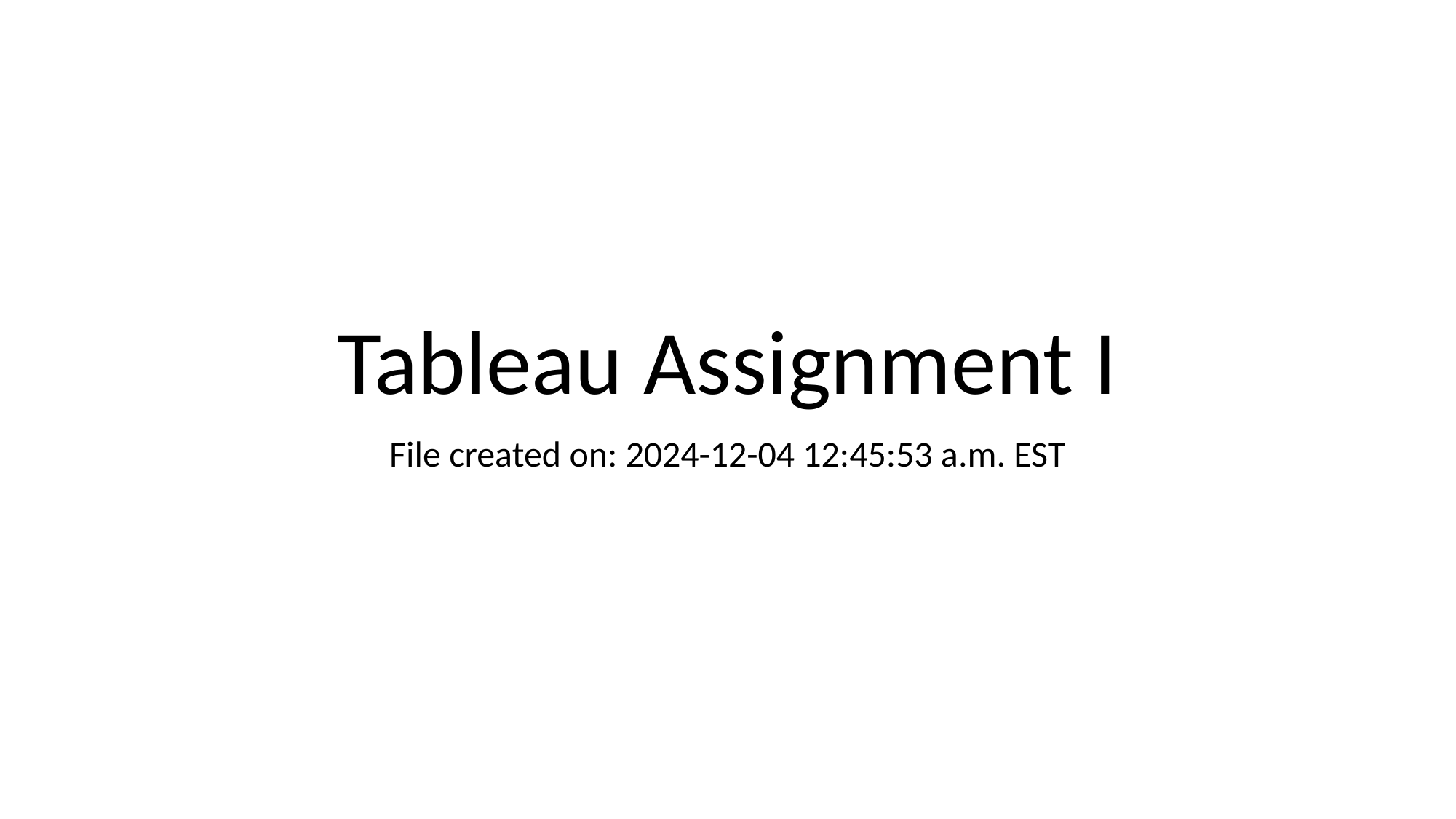

# Tableau Assignment I
File created on: 2024-12-04 12:45:53 a.m. EST